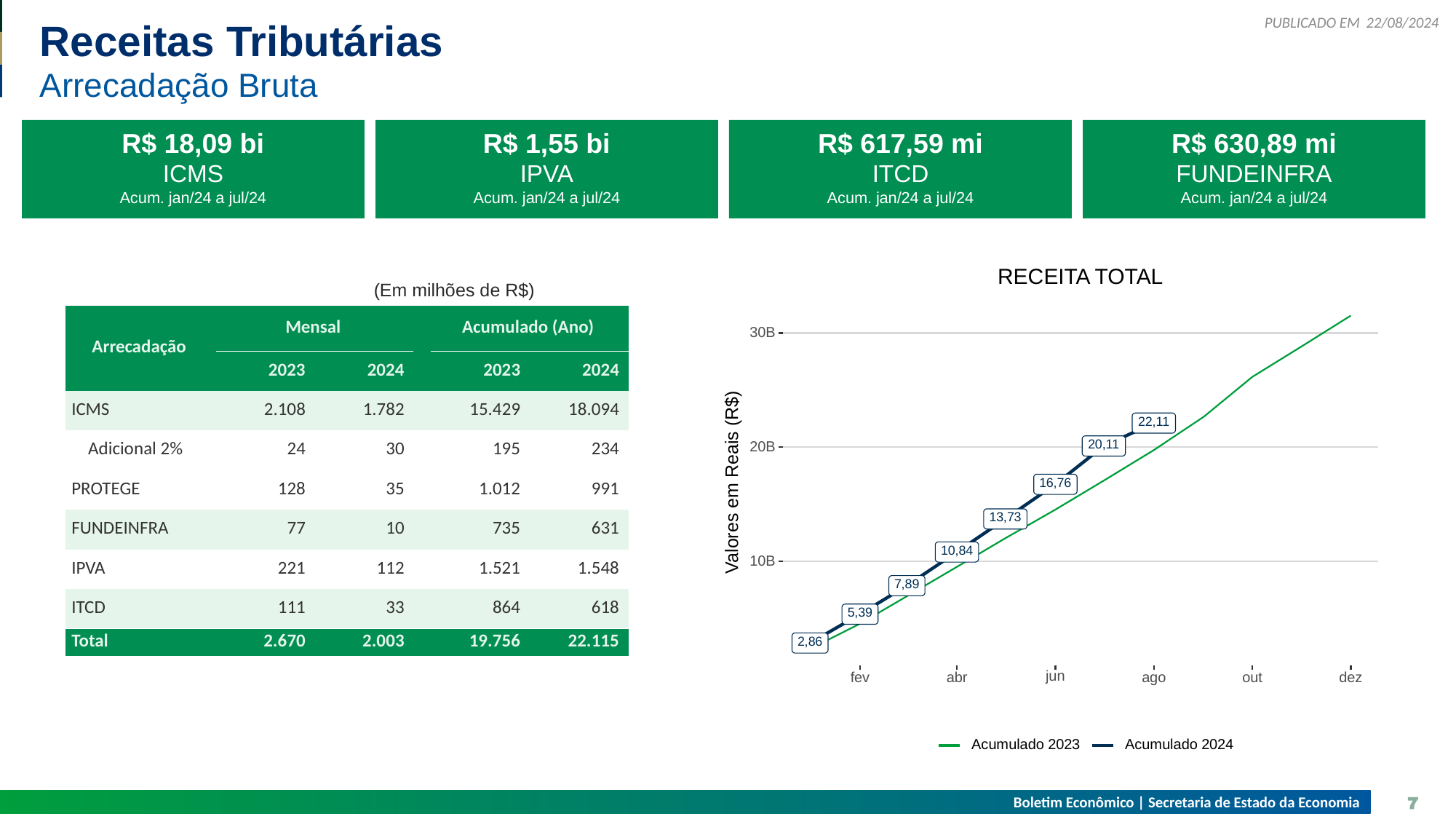

22/08/2024
# Receitas Tributárias
Arrecadação Bruta
R$ 18,09 bi
ICMS
Acum. jan/24 a jul/24
R$ 1,55 bi
IPVA
Acum. jan/24 a jul/24
R$ 617,59 mi
ITCD
Acum. jan/24 a jul/24
R$ 630,89 mi
FUNDEINFRA
Acum. jan/24 a jul/24

RECEITA TOTAL

30B

22,11

20,11
20B

Valores em Reais (R$)

16,76

13,73

10,84
10B

7,89

5,39

2,86

jun
ago
fev
abr
dez
out

Acumulado 2023
Acumulado 2024

(Em milhões de R$)
| Arrecadação | Mensal | Mensal |  | Acumulado (Ano) | Acumulado (Ano) |
| --- | --- | --- | --- | --- | --- |
| Arrecadação | 2023 | 2024 |  | 2023 | 2024 |
| ICMS | 2.108 | 1.782 |  | 15.429 | 18.094 |
| Adicional 2% | 24 | 30 |  | 195 | 234 |
| PROTEGE | 128 | 35 |  | 1.012 | 991 |
| FUNDEINFRA | 77 | 10 |  | 735 | 631 |
| IPVA | 221 | 112 |  | 1.521 | 1.548 |
| ITCD | 111 | 33 |  | 864 | 618 |
| Total | 2.670 | 2.003 |  | 19.756 | 22.115 |
Boletim Econômico | Secretaria de Estado da Economia
7